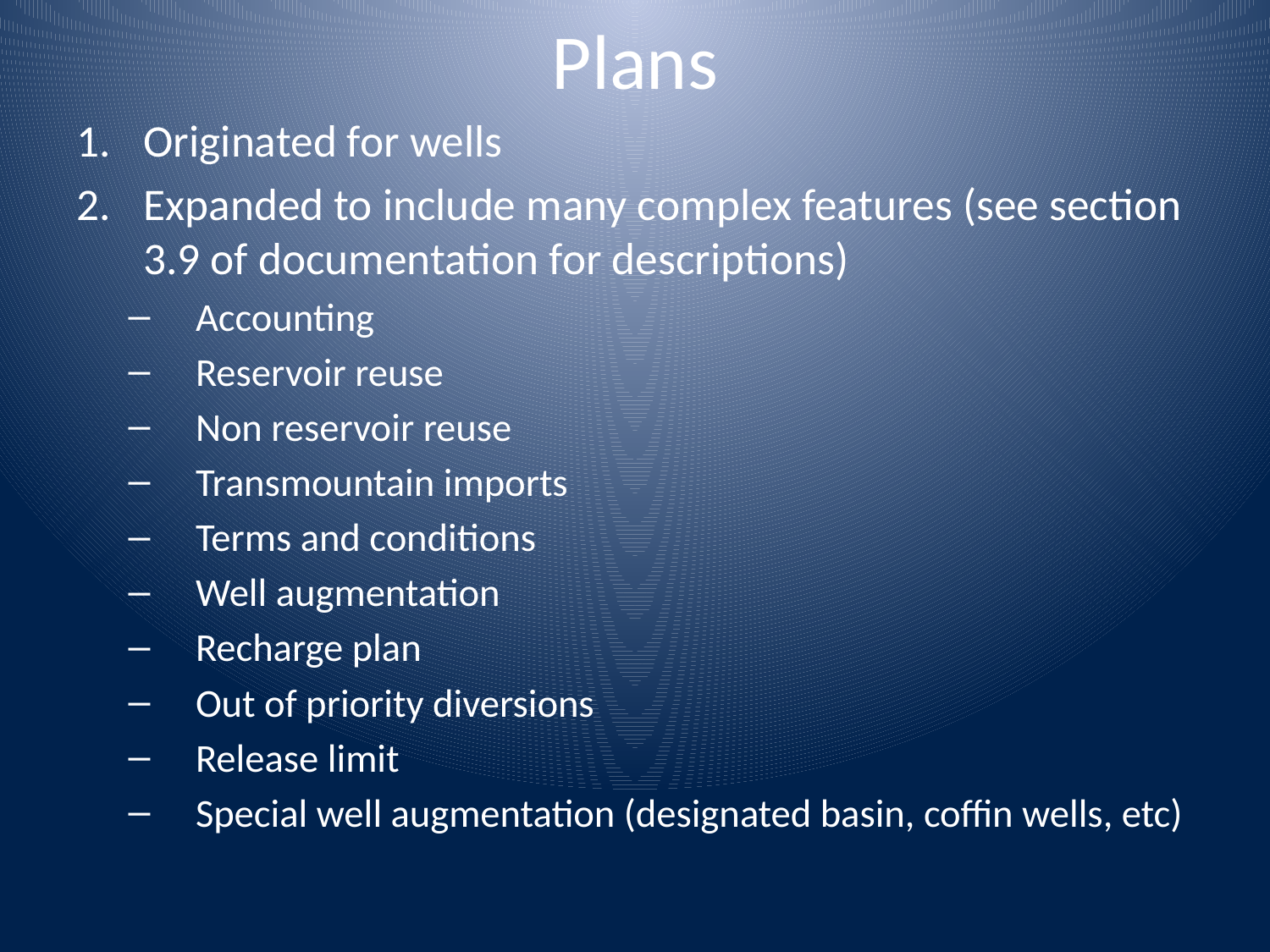

# Plans
Originated for wells
Expanded to include many complex features (see section 3.9 of documentation for descriptions)
Accounting
Reservoir reuse
Non reservoir reuse
Transmountain imports
Terms and conditions
Well augmentation
Recharge plan
Out of priority diversions
Release limit
Special well augmentation (designated basin, coffin wells, etc)